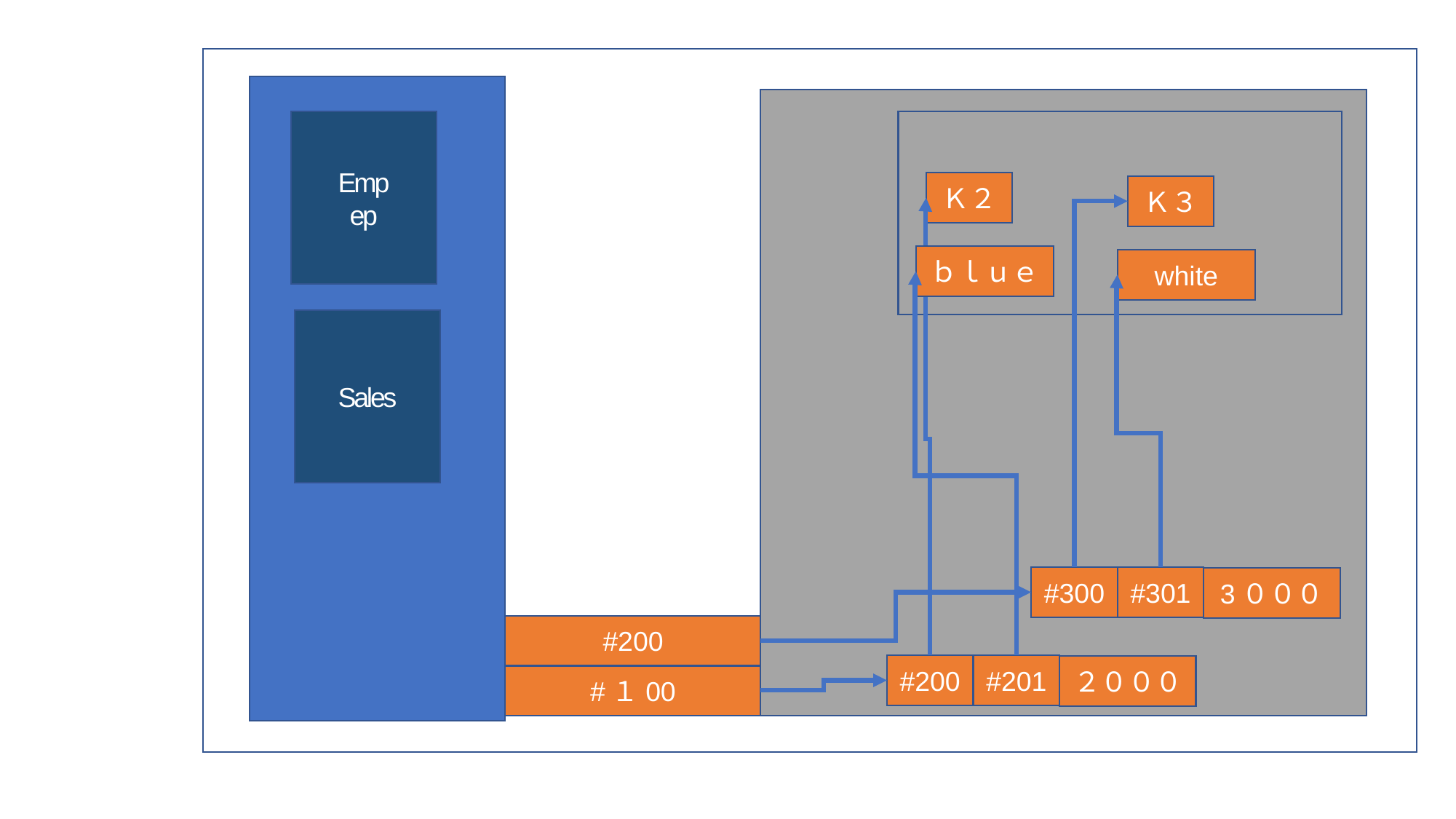

Emp
ep

Ｋ２
Ｋ３
ｂｌｕｅ
white
Sales
#300
#301
3０００
#200
#200
#201
２０００
#１00